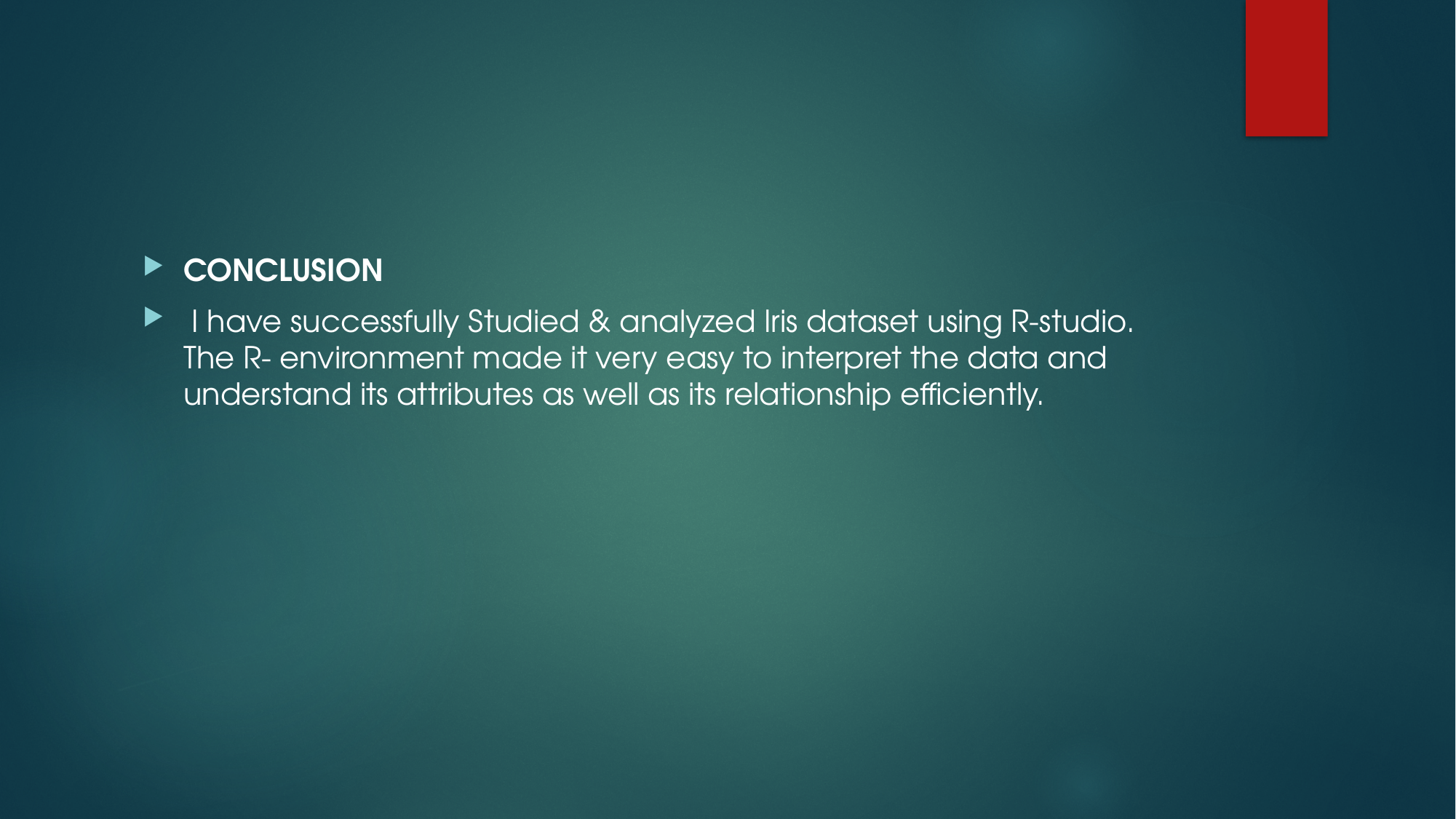

#
CONCLUSION
 I have successfully Studied & analyzed Iris dataset using R-studio. The R- environment made it very easy to interpret the data and understand its attributes as well as its relationship efficiently.